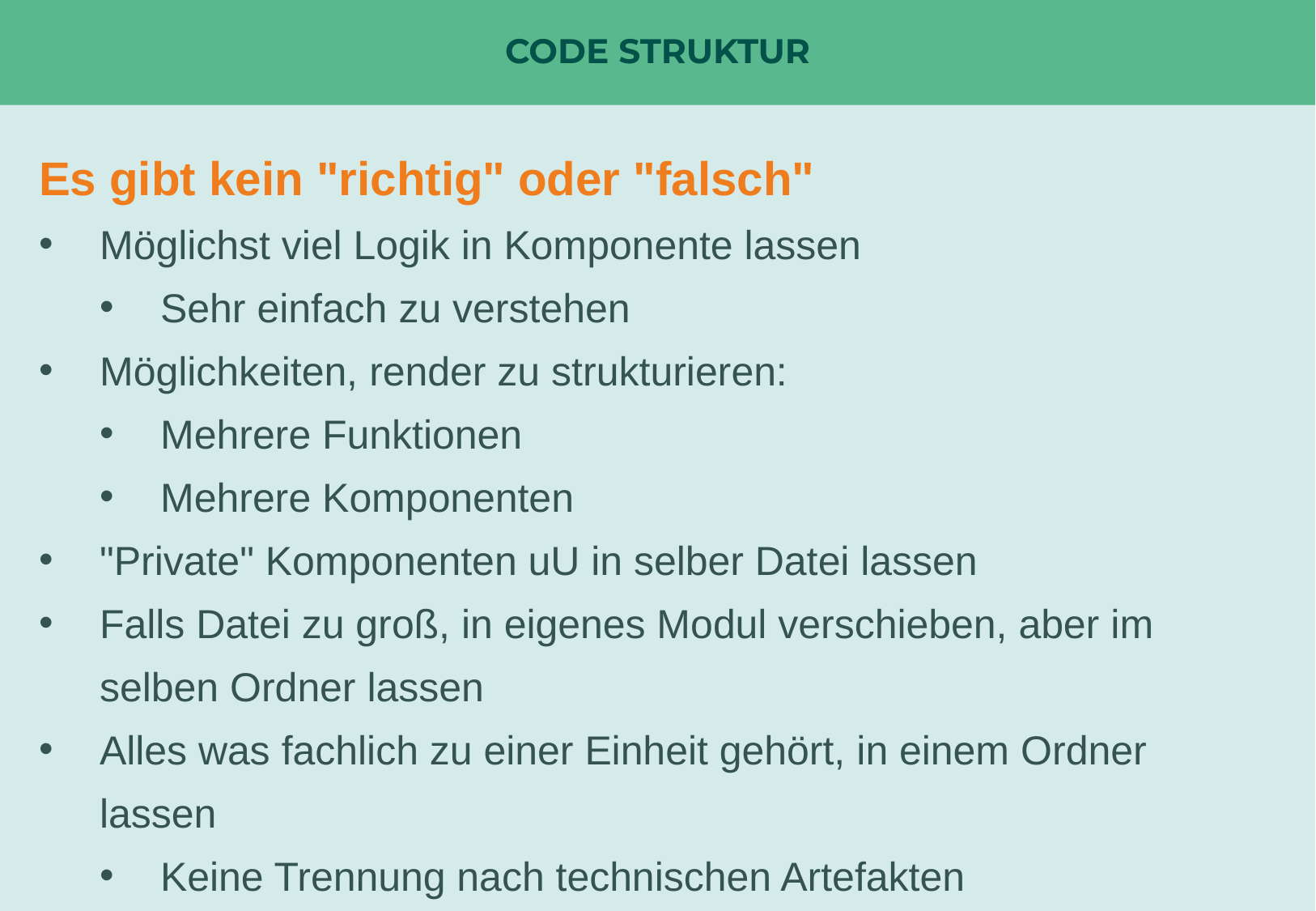

# Code Struktur
Es gibt kein "richtig" oder "falsch"
Möglichst viel Logik in Komponente lassen
Sehr einfach zu verstehen
Möglichkeiten, render zu strukturieren:
Mehrere Funktionen
Mehrere Komponenten
"Private" Komponenten uU in selber Datei lassen
Falls Datei zu groß, in eigenes Modul verschieben, aber im selben Ordner lassen
Alles was fachlich zu einer Einheit gehört, in einem Ordner lassen
Keine Trennung nach technischen Artefakten